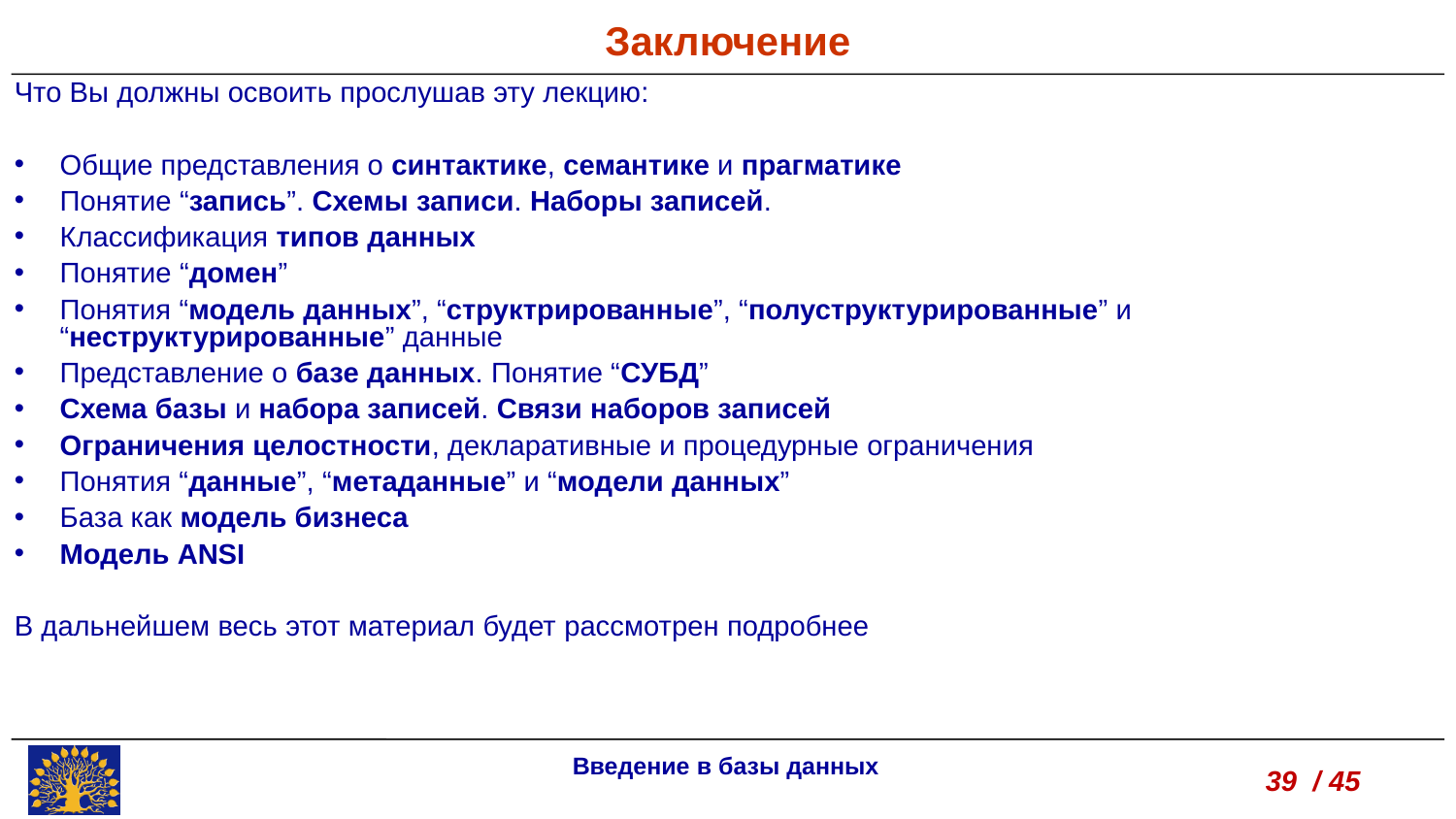

Заключение
Что Вы должны освоить прослушав эту лекцию:

Общие представления о синтактике, семантике и прагматике
Понятие “запись”. Схемы записи. Наборы записей.
Классификация типов данных
Понятие “домен”
Понятия “модель данных”, “структрированные”, “полуструктурированные” и “неструктурированные” данные
Представление о базе данных. Понятие “СУБД”
Схема базы и набора записей. Связи наборов записей
Ограничения целостности, декларативные и процедурные ограничения
Понятия “данные”, “метаданные” и “модели данных”‏
База как модель бизнеса
Модель ANSI

В дальнейшем весь этот материал будет рассмотрен подробнее